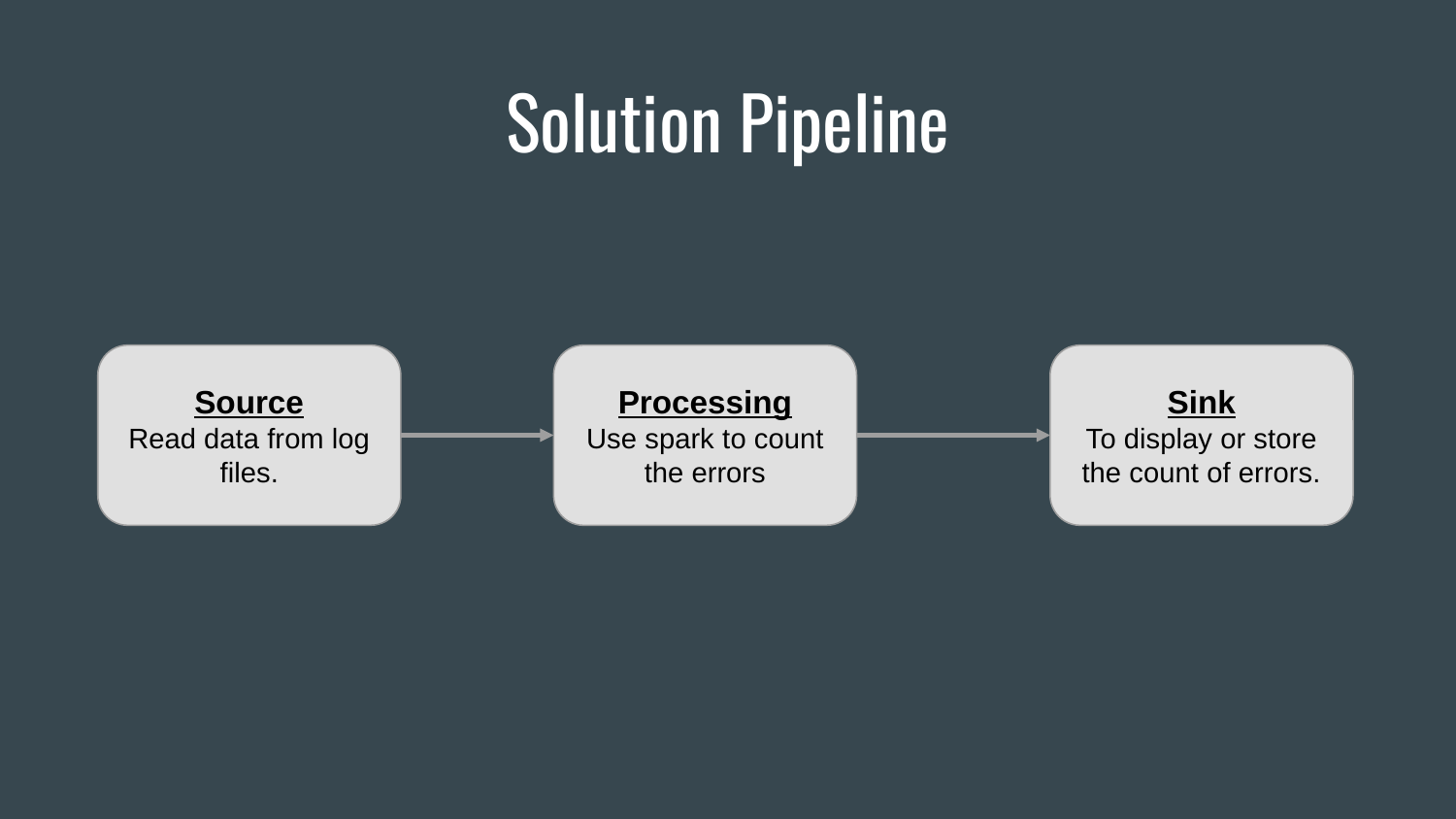

# Solution Pipeline
Source
Read data from log files.
Processing
Use spark to count the errors
Sink
To display or store the count of errors.